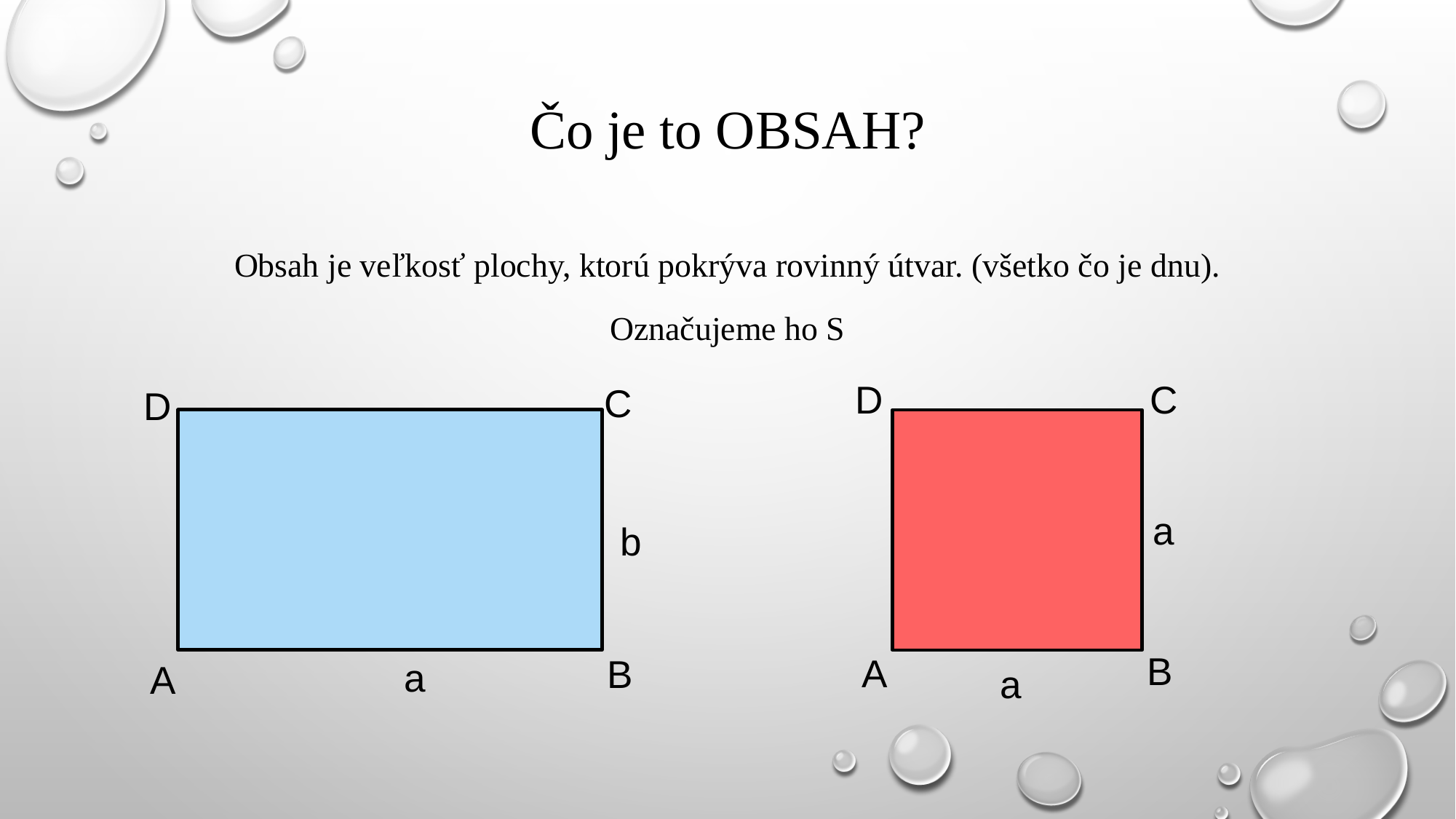

# Čo je to OBSAH?
Obsah je veľkosť plochy, ktorú pokrýva rovinný útvar. (všetko čo je dnu).
Označujeme ho S
D
C

a
B
A
a
C
D

b
B
a
A